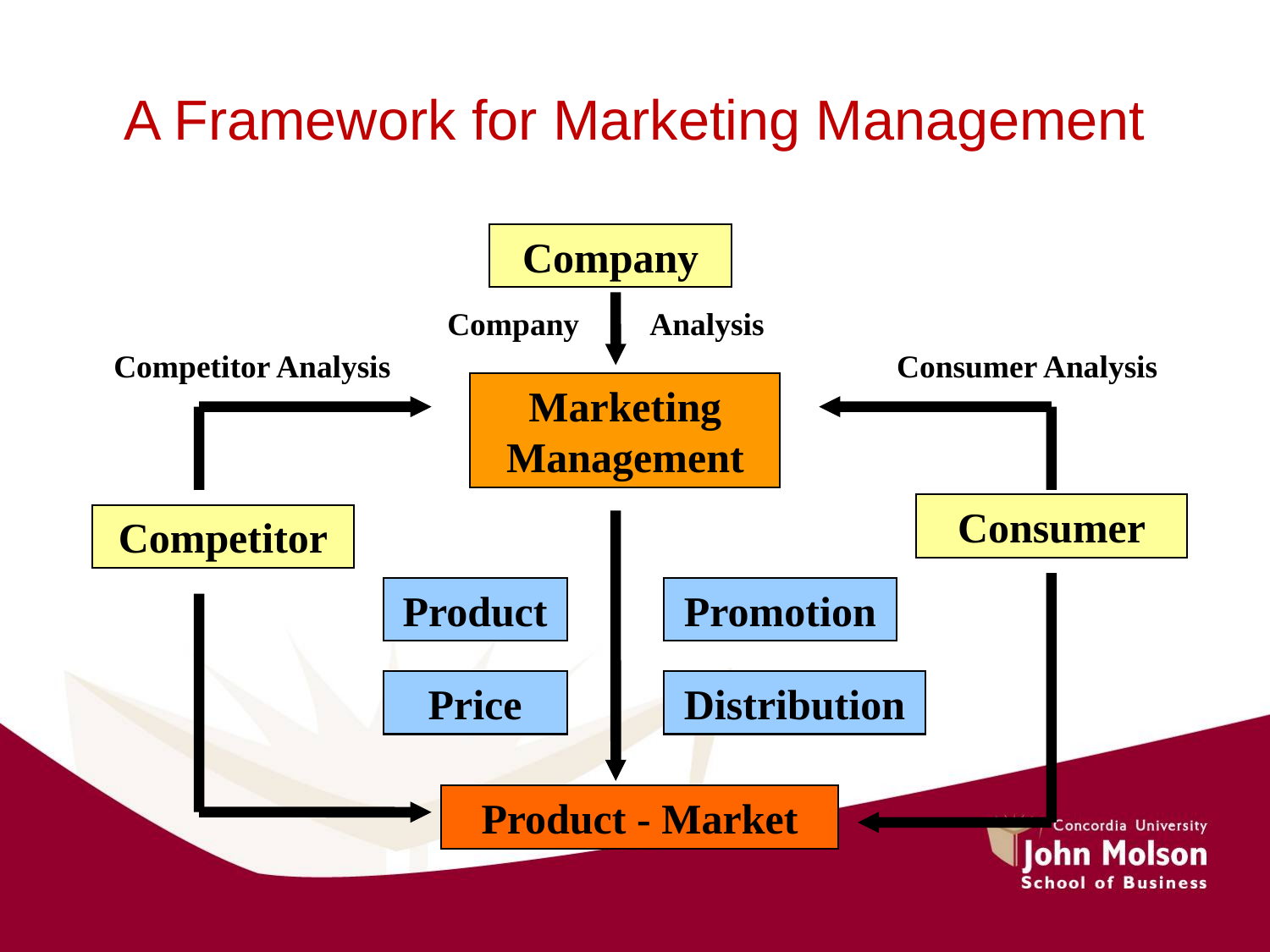

A Framework for Marketing Management
Company

Company         Analysis
Competitor Analysis
Consumer Analysis
Marketing Management

Consumer
Competitor

Product
Promotion

Price
Distribution
Product - Market